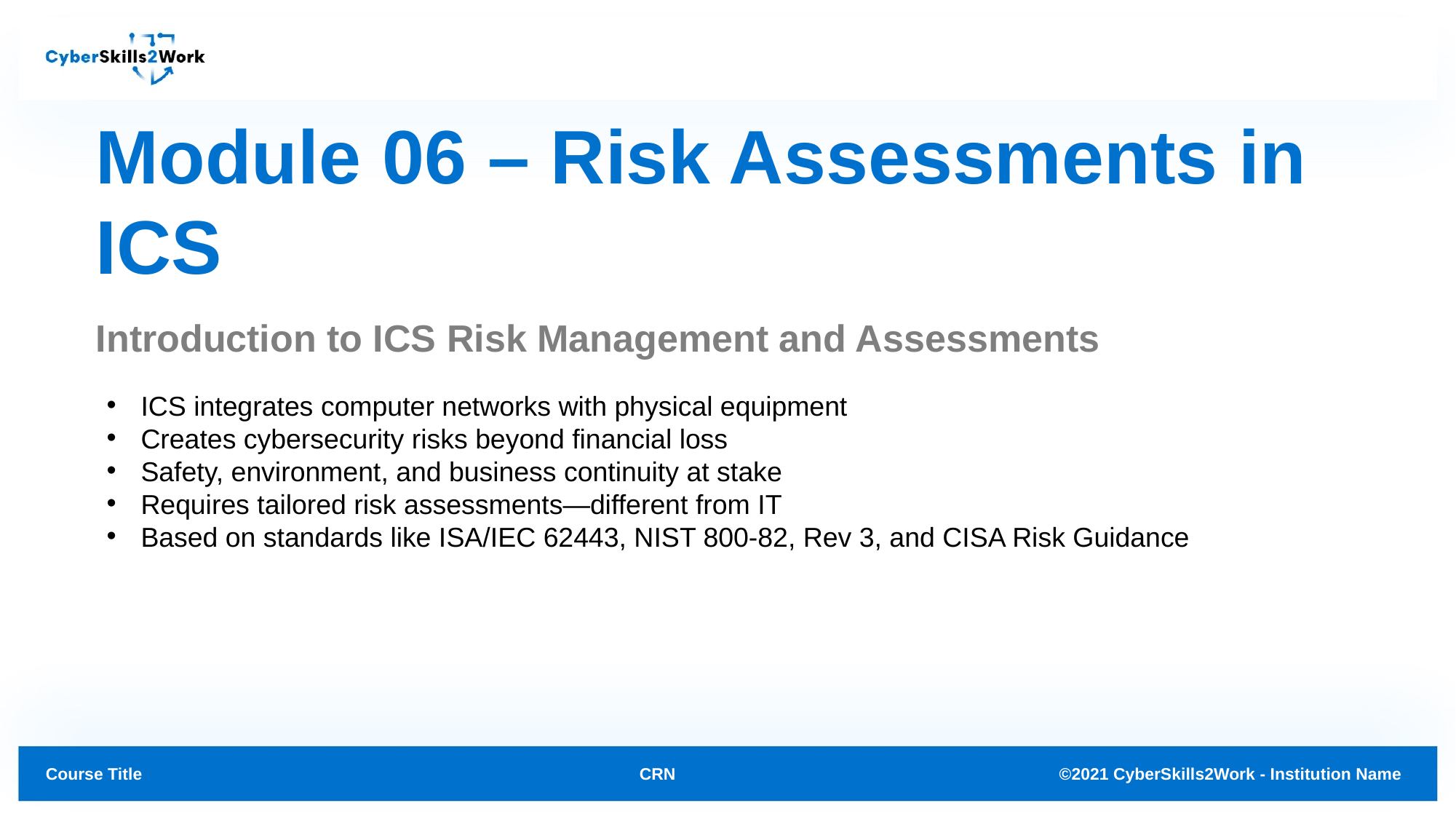

# Module 06 – Risk Assessments in ICS
Introduction to ICS Risk Management and Assessments
ICS integrates computer networks with physical equipment
Creates cybersecurity risks beyond financial loss
Safety, environment, and business continuity at stake
Requires tailored risk assessments—different from IT
Based on standards like ISA/IEC 62443, NIST 800-82, Rev 3, and CISA Risk Guidance

CRN
©2021 CyberSkills2Work - Institution Name
Course Title